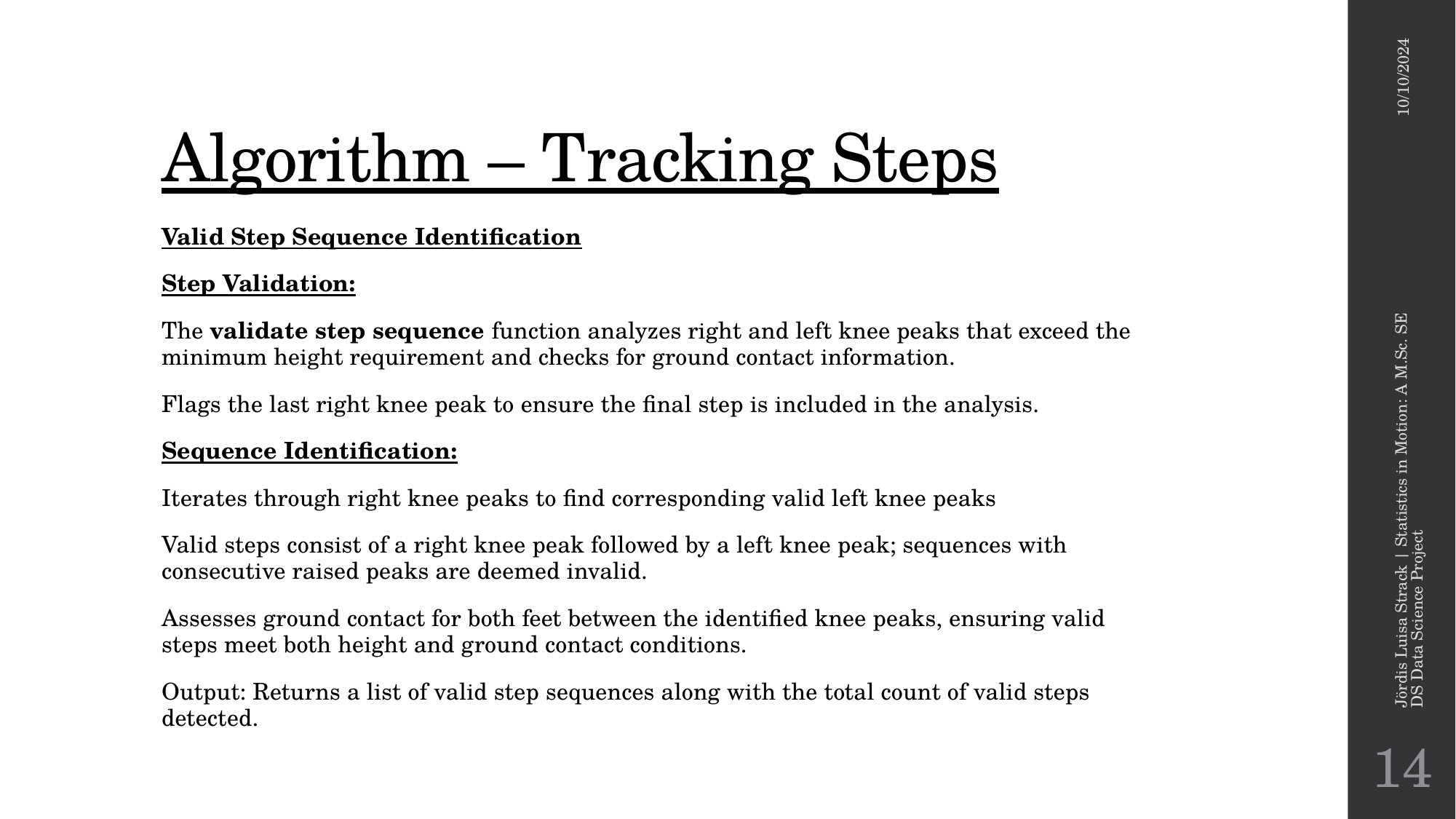

# Algorithm – Tracking Steps
10/10/2024
Valid Step Sequence Identification
Step Validation:
The validate step sequence function analyzes right and left knee peaks that exceed the minimum height requirement and checks for ground contact information.
Flags the last right knee peak to ensure the final step is included in the analysis.
Sequence Identification:
Iterates through right knee peaks to find corresponding valid left knee peaks
Valid steps consist of a right knee peak followed by a left knee peak; sequences with consecutive raised peaks are deemed invalid.
Assesses ground contact for both feet between the identified knee peaks, ensuring valid steps meet both height and ground contact conditions.
Output: Returns a list of valid step sequences along with the total count of valid steps detected.

Jördis Luisa Strack | Statistics in Motion: A M.Sc. SEDS Data Science Project
14